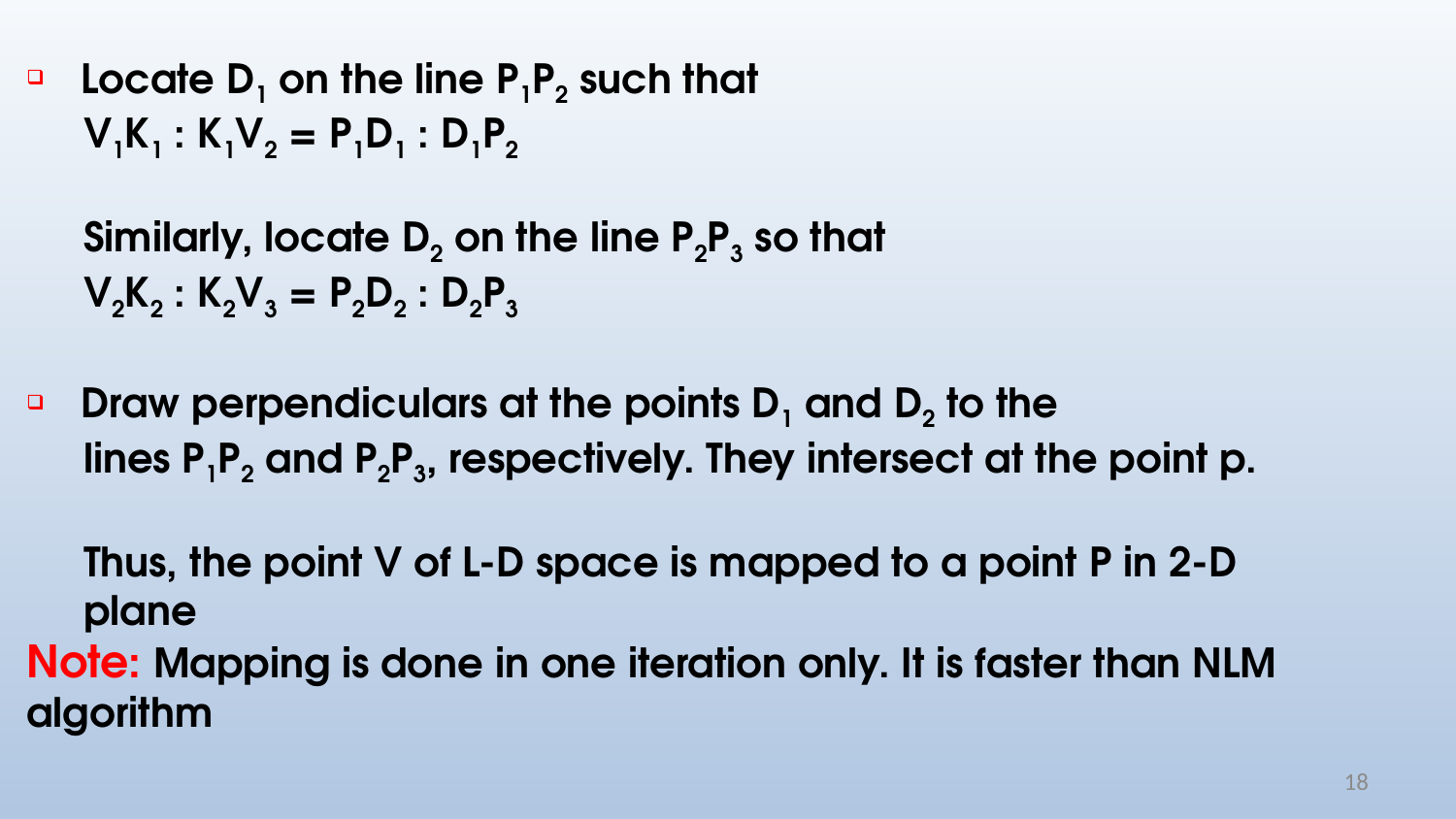

Locate D1 on the line P1P2 such that
     V1K1 : K1V2 = P1D1 : D1P2

     Similarly, locate D2 on the line P2P3 so that
     V2K2 : K2V3 = P2D2 : D2P3

Draw perpendiculars at the points D1 and D2 to the
     lines P1P2 and P2P3, respectively. They intersect at the point p.

     Thus, the point V of L-D space is mapped to a point P in 2-D
     plane
Note: Mapping is done in one iteration only. It is faster than NLM algorithm

18